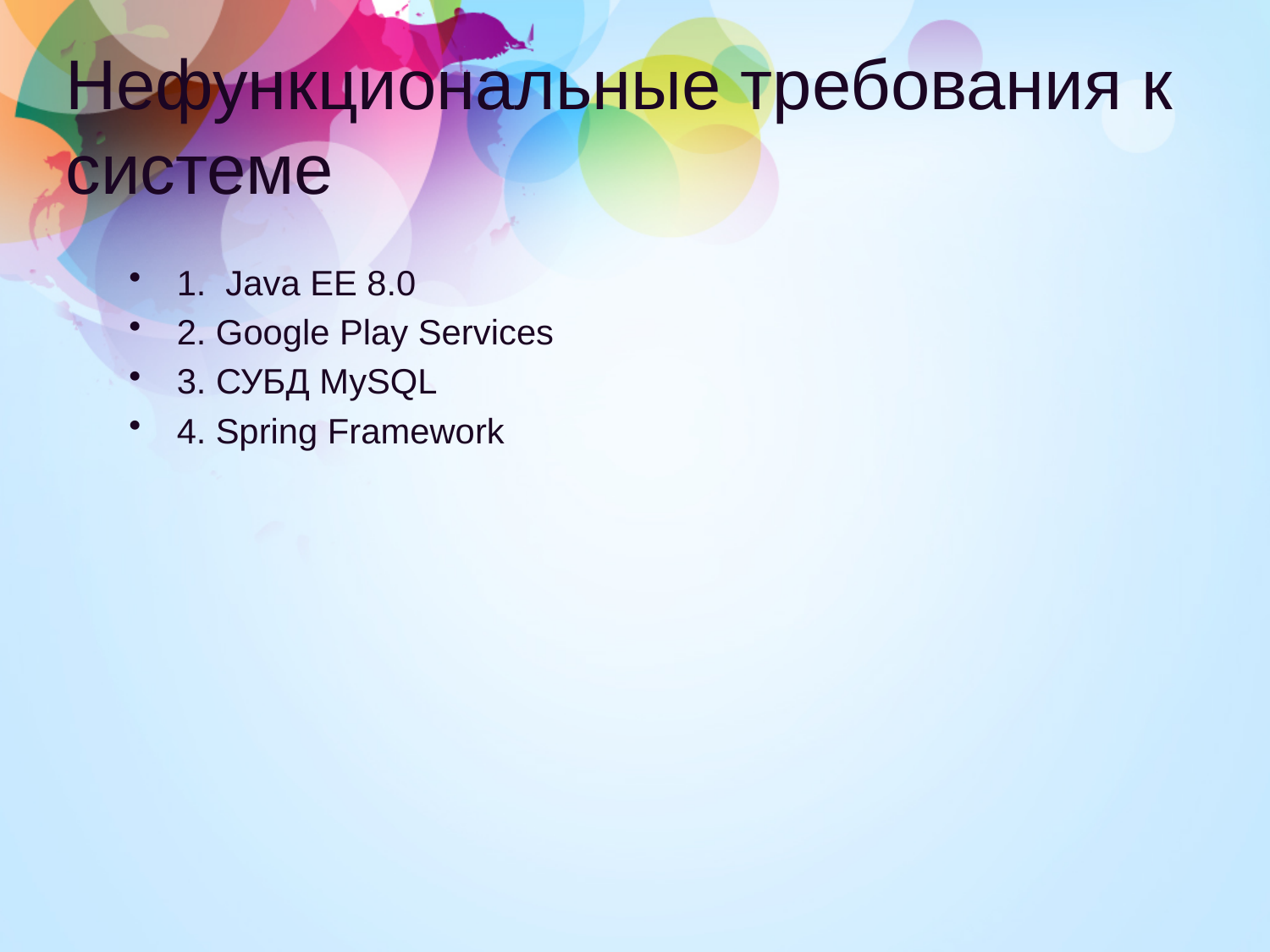

# Нефункциональные требования к системе
1.  Java EE 8.0
2. Google Play Services
3. СУБД MySQL
4. Spring Framework